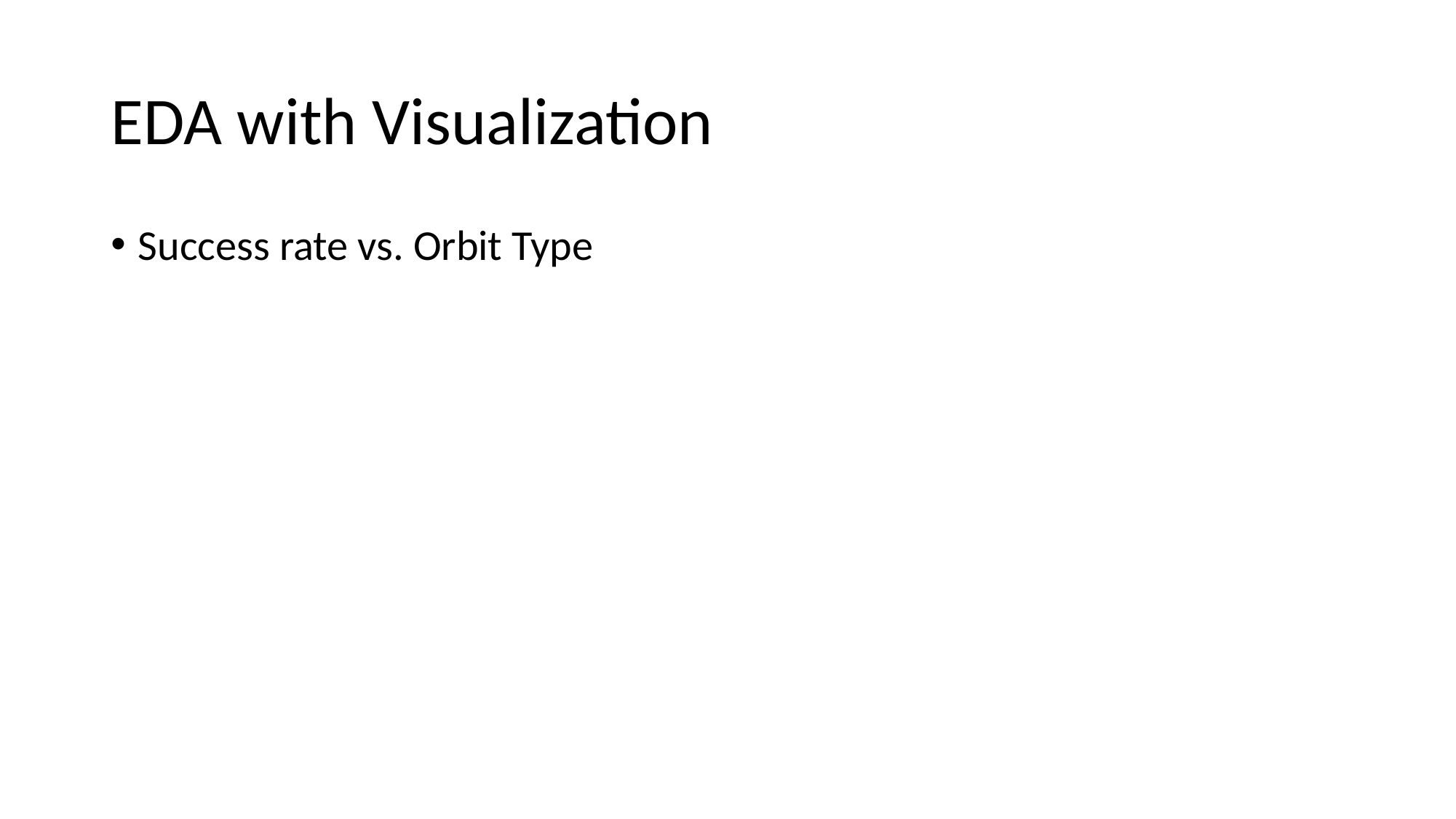

# EDA with Visualization
Success rate vs. Orbit Type